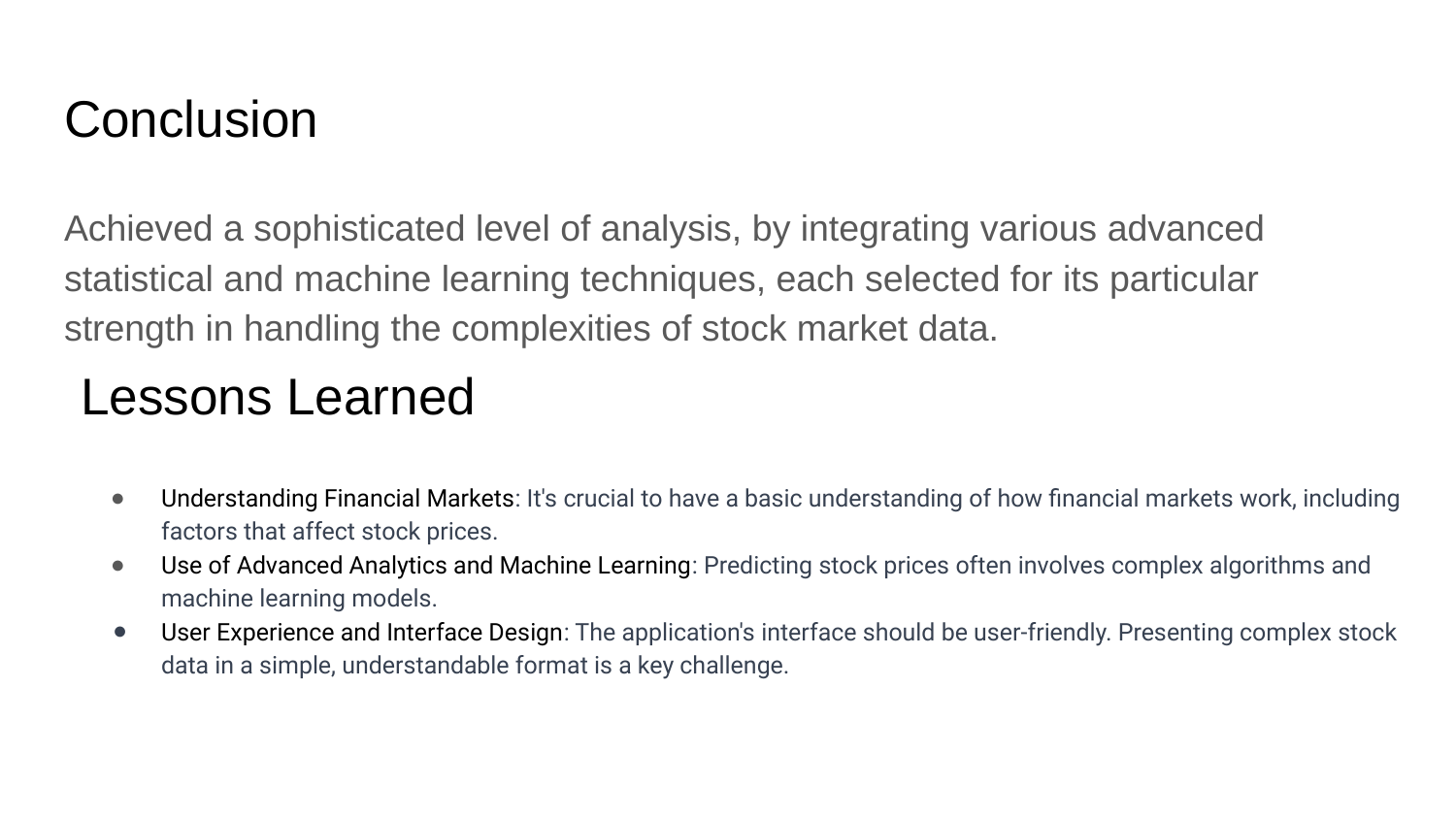

# Conclusion
Achieved a sophisticated level of analysis, by integrating various advanced statistical and machine learning techniques, each selected for its particular strength in handling the complexities of stock market data.

Lessons Learned
Understanding Financial Markets: It's crucial to have a basic understanding of how financial markets work, including factors that affect stock prices.
Use of Advanced Analytics and Machine Learning: Predicting stock prices often involves complex algorithms and machine learning models.
User Experience and Interface Design: The application's interface should be user-friendly. Presenting complex stock data in a simple, understandable format is a key challenge.